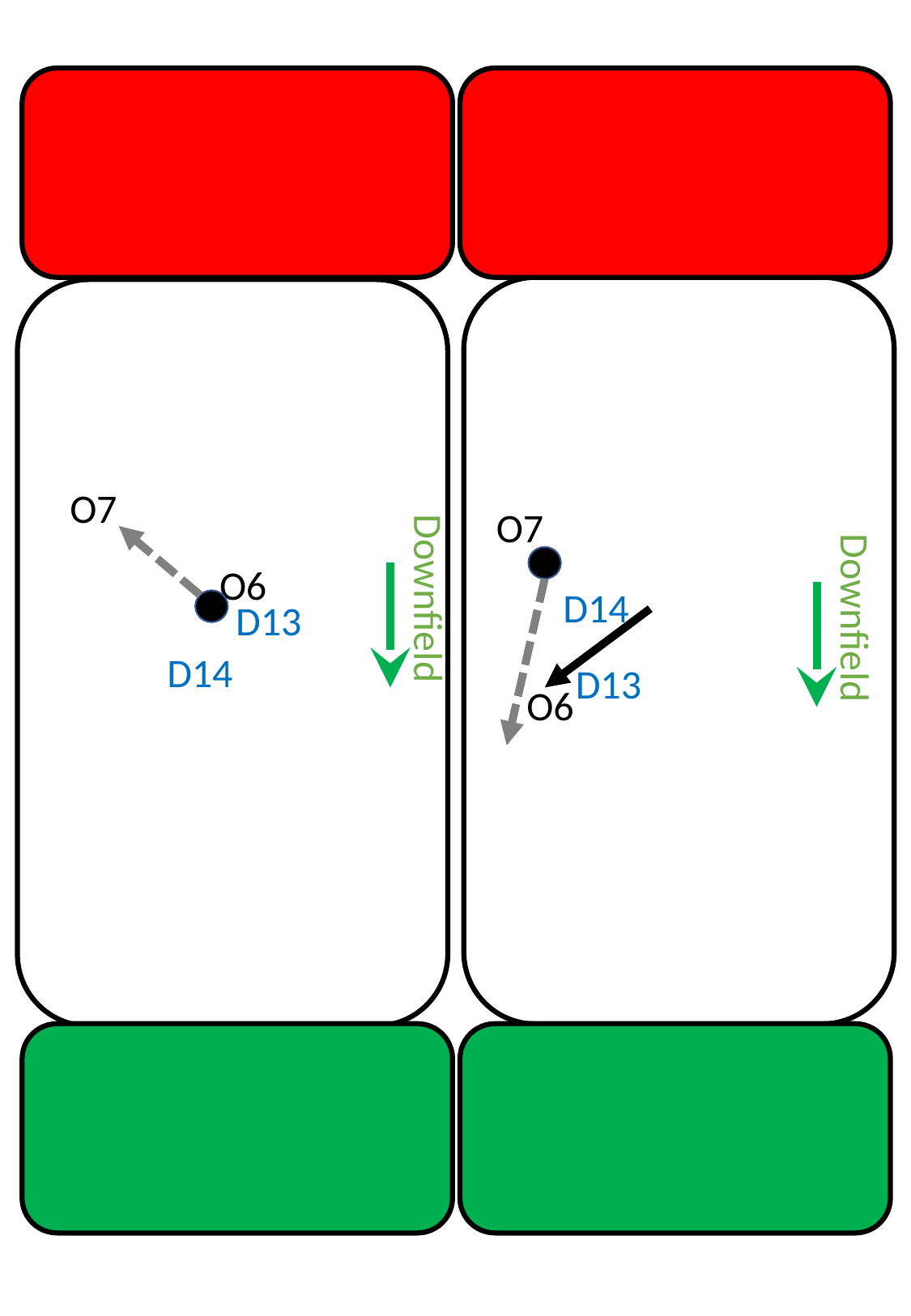

O7
O7

O6
D14
Downfield
D13

Downfield
D14
D13
O6